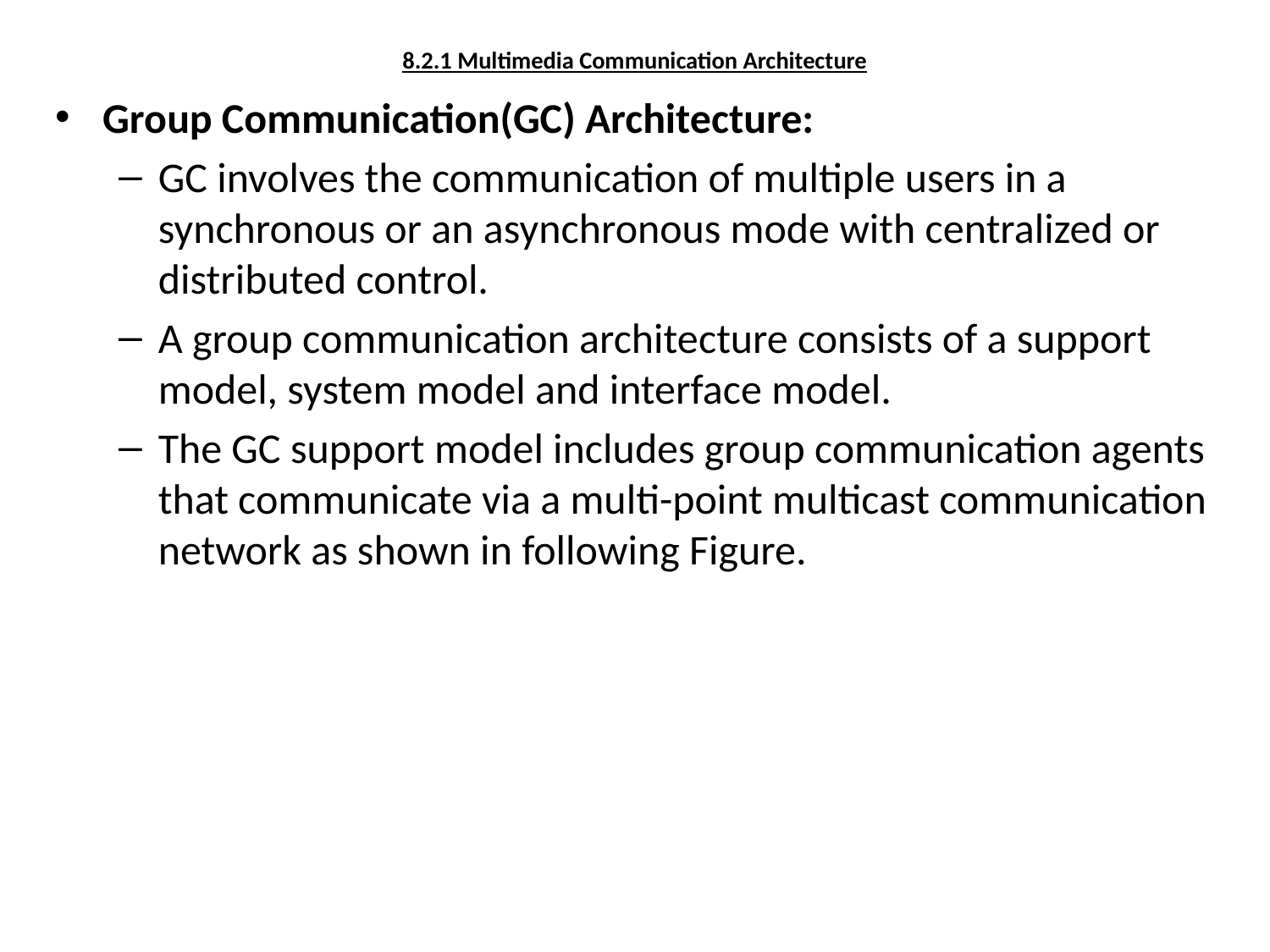

# 8.2.1 Multimedia Communication Architecture
Group Communication(GC) Architecture:
GC involves the communication of multiple users in a synchronous or an asynchronous mode with centralized or distributed control.
A group communication architecture consists of a support model, system model and interface model.
The GC support model includes group communication agents that communicate via a multi-point multicast communication network as shown in following Figure.